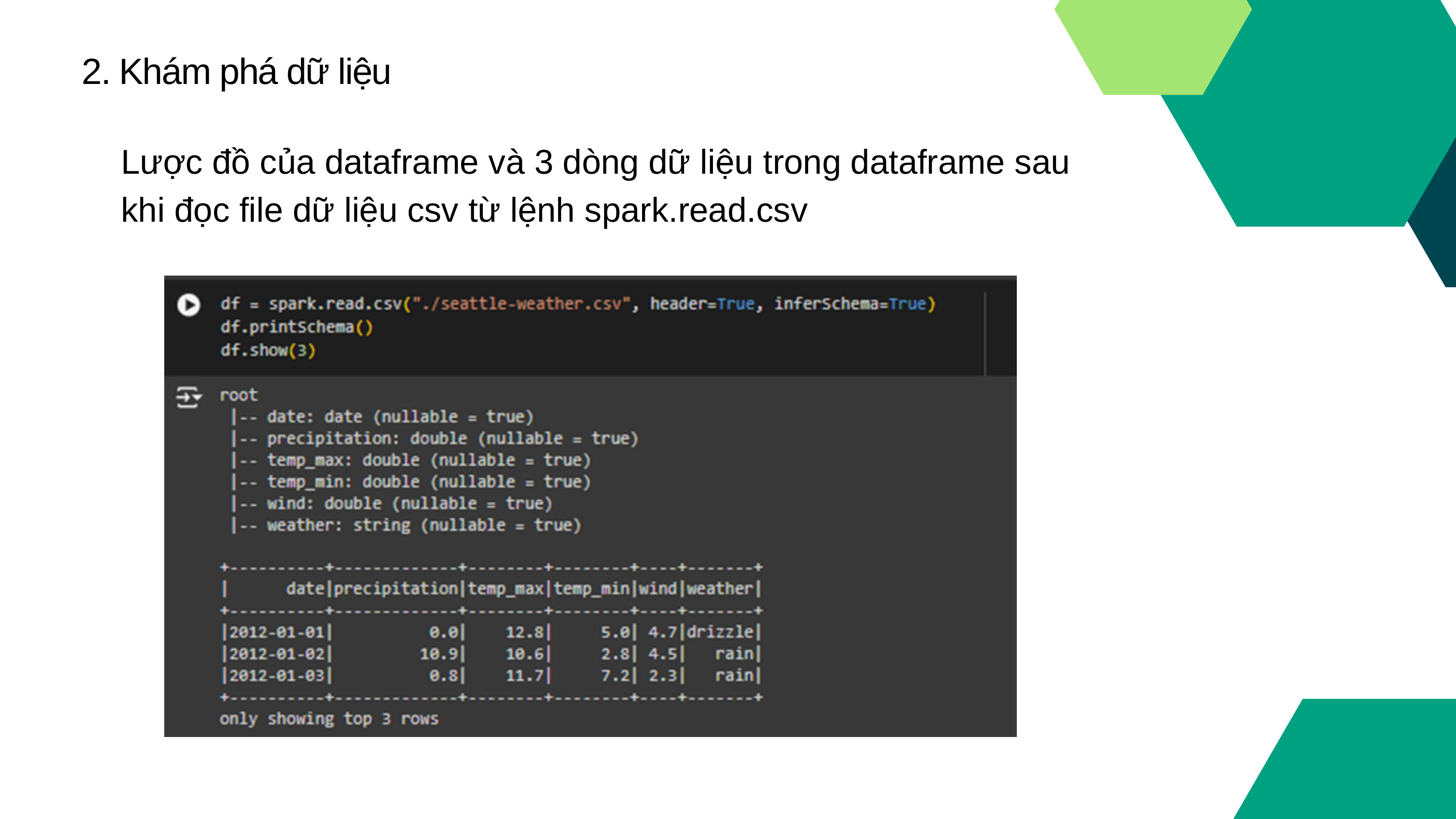

2. Khám phá dữ liệu

Lược đồ của dataframe và 3 dòng dữ liệu trong dataframe sau khi đọc file dữ liệu csv từ lệnh spark.read.csv